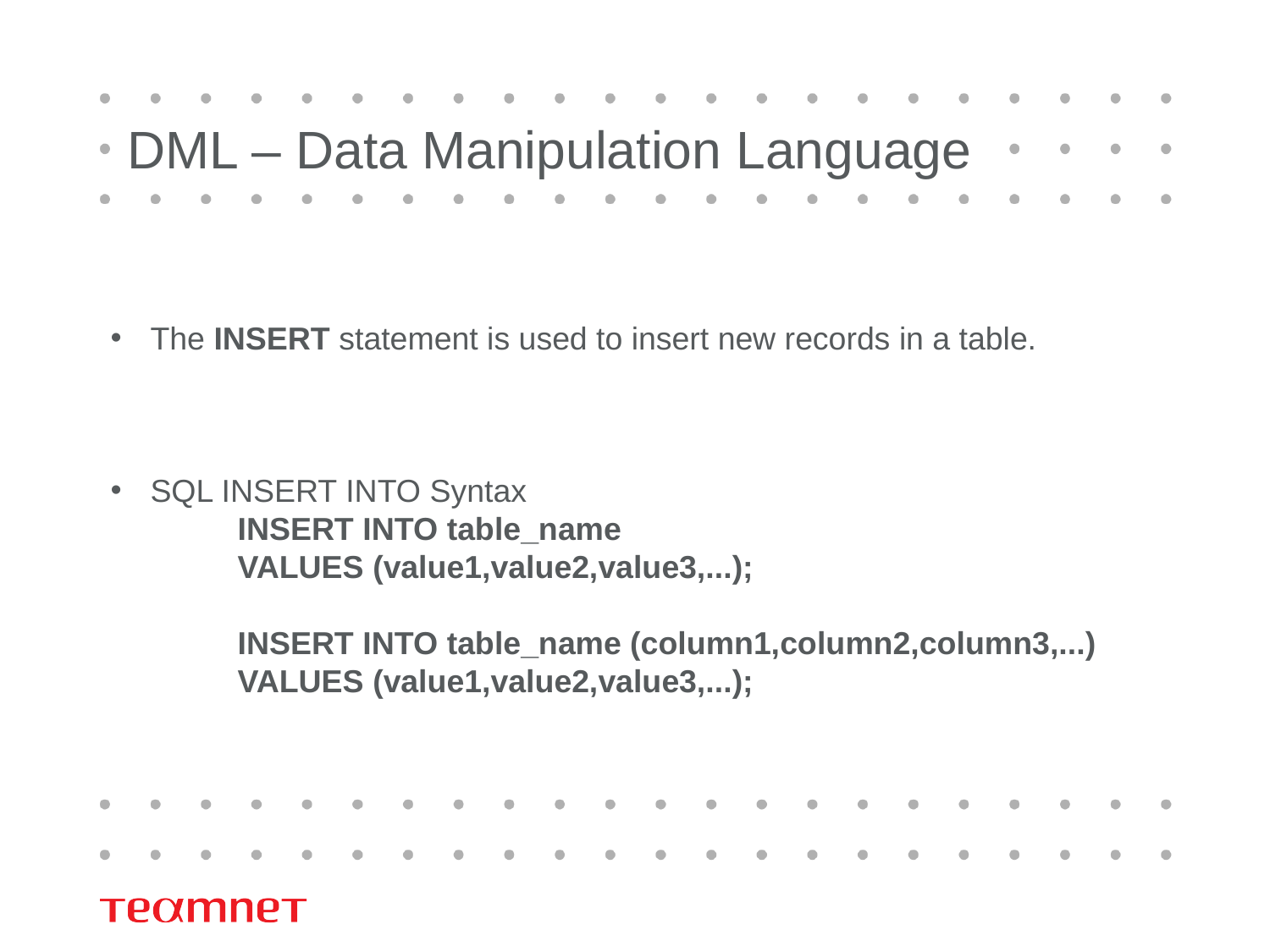

# DML – Data Manipulation Language

The INSERT statement is used to insert new records in a table.

SQL INSERT INTO Syntax
	INSERT INTO table_name
	VALUES (value1,value2,value3,...);

	INSERT INTO table_name (column1,column2,column3,...)
	VALUES (value1,value2,value3,...);